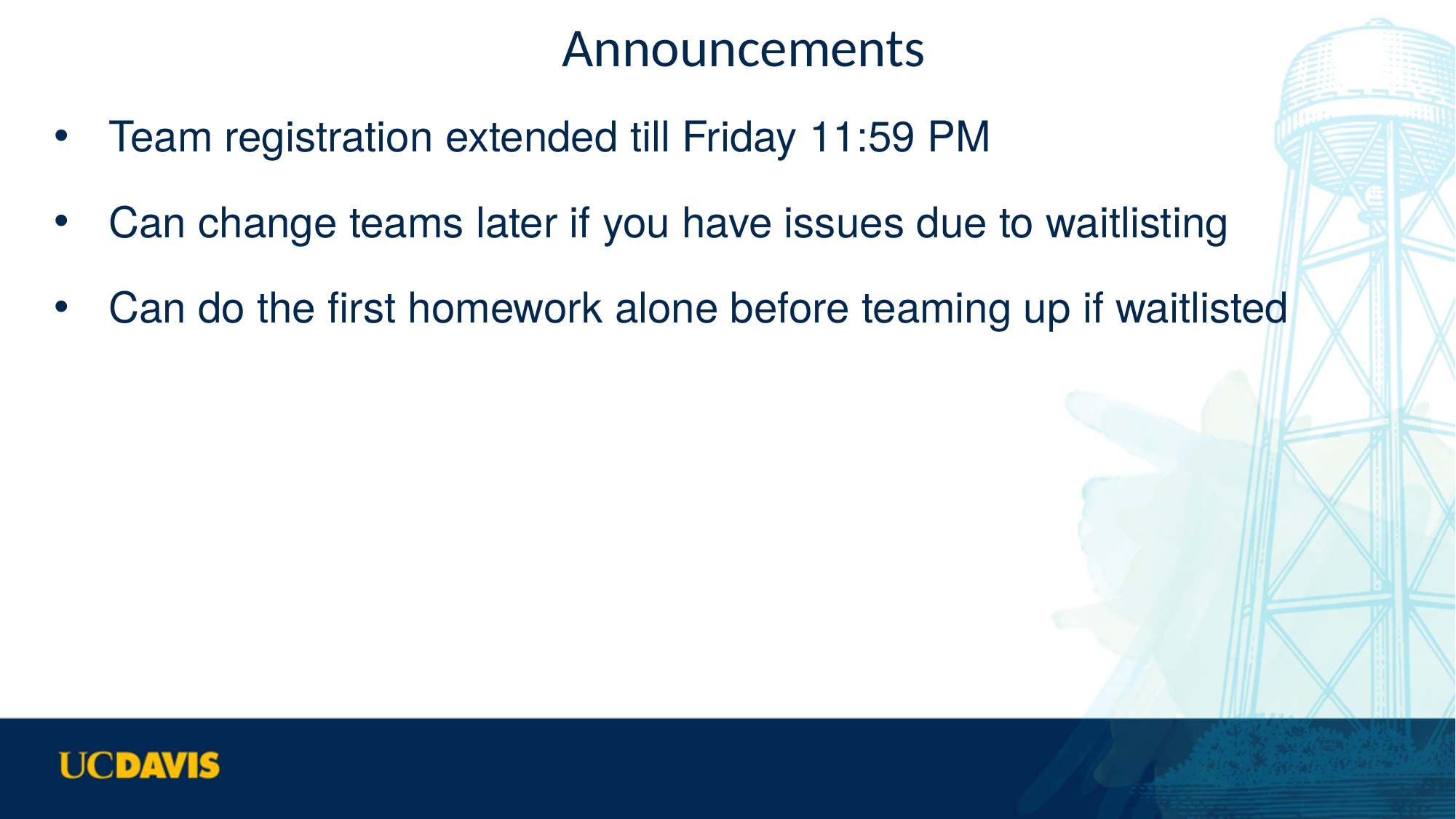

# Announcements
Team registration extended till Friday 11:59 PM
Can change teams later if you have issues due to waitlisting
Can do the first homework alone before teaming up if waitlisted